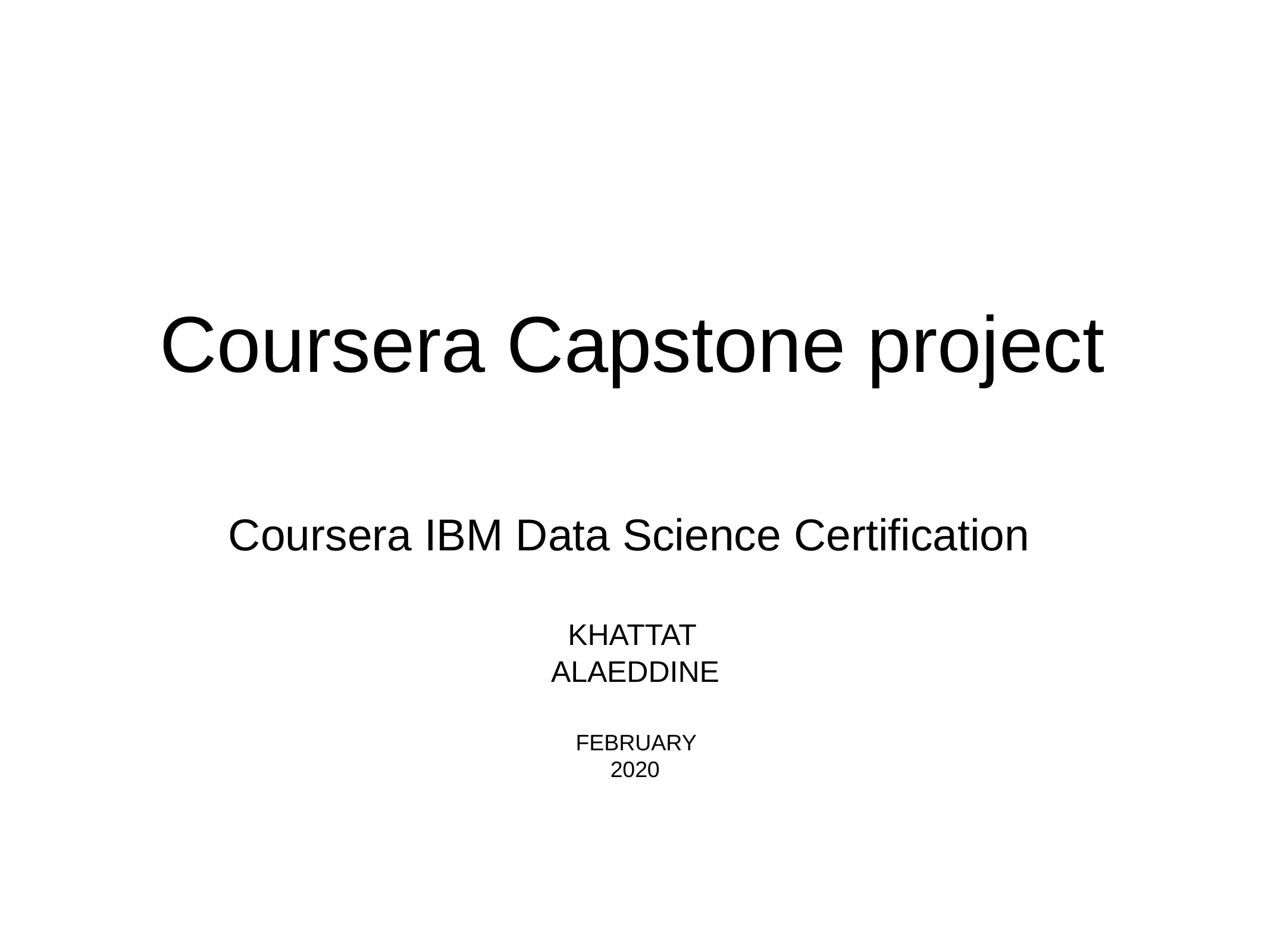

# Coursera Capstone project
Coursera IBM Data Science Certification
KHATTAT  ALAEDDINE

FEBRUARY 2020